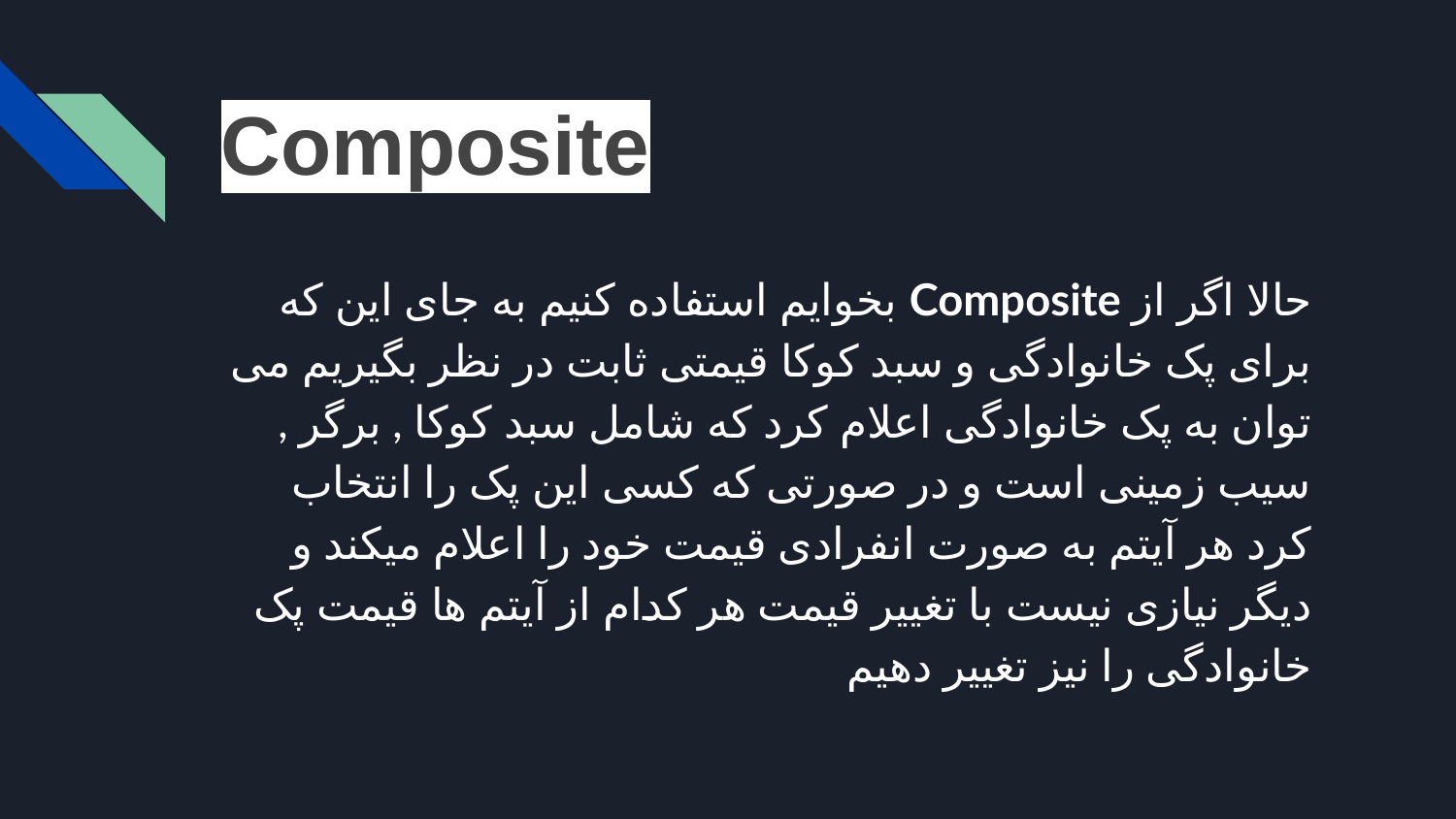

# Composite
حالا اگر از Composite بخوایم استفاده کنیم به جای این که برای پک خانوادگی و سبد کوکا قیمتی ثابت در نظر بگیریم می توان به پک خانوادگی اعلام کرد که شامل سبد کوکا , برگر , سیب زمینی است و در صورتی که کسی این پک را انتخاب کرد هر آیتم به صورت انفرادی قیمت خود را اعلام میکند و دیگر نیازی نیست با تغییر قیمت هر کدام از آیتم ها قیمت پک خانوادگی را نیز تغییر دهیم